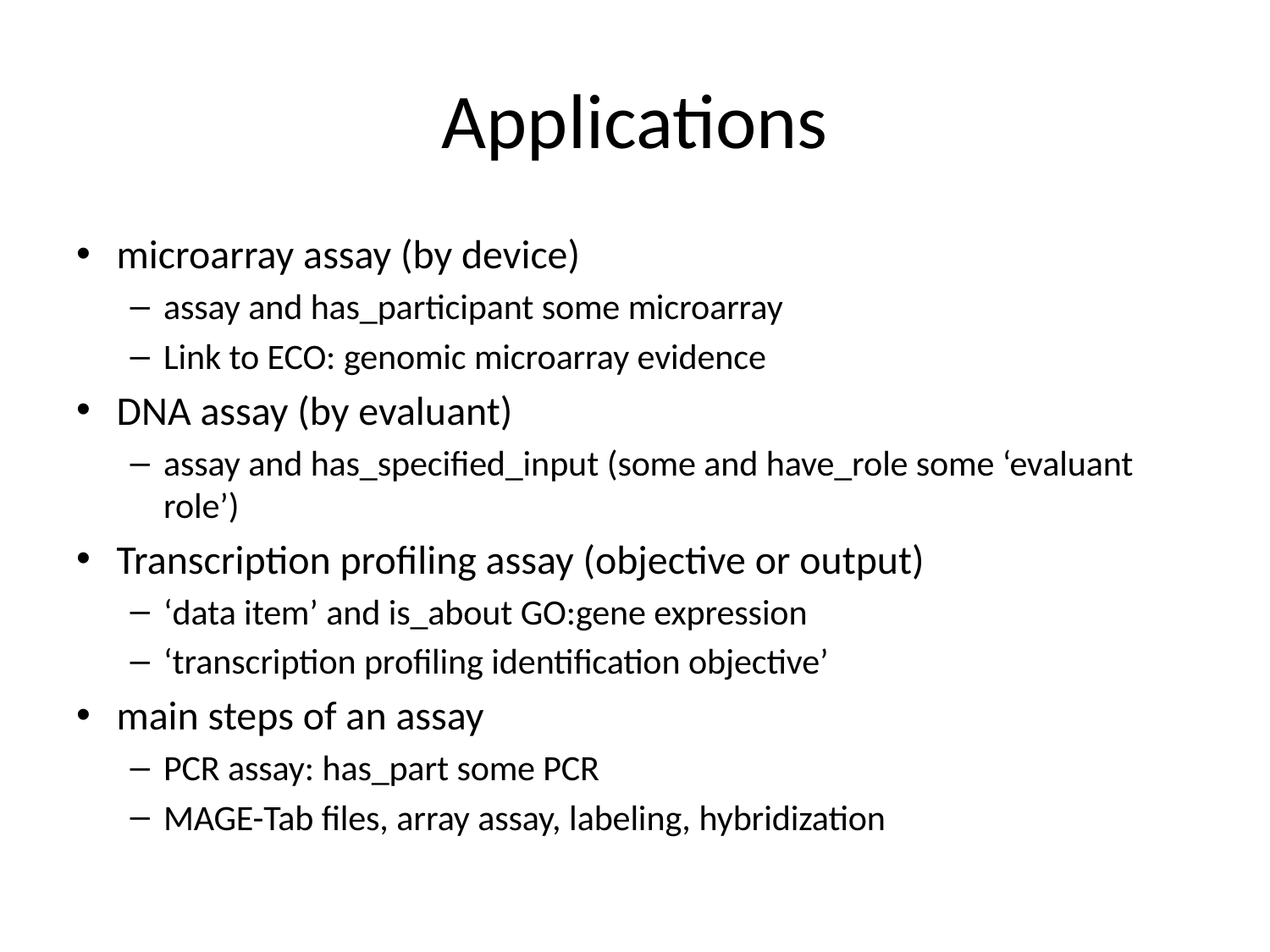

# Applications
microarray assay (by device)
assay and has_participant some microarray
Link to ECO: genomic microarray evidence
DNA assay (by evaluant)
assay and has_specified_input (some and have_role some ‘evaluant role’)
Transcription profiling assay (objective or output)
‘data item’ and is_about GO:gene expression
‘transcription profiling identification objective’
main steps of an assay
PCR assay: has_part some PCR
MAGE-Tab files, array assay, labeling, hybridization